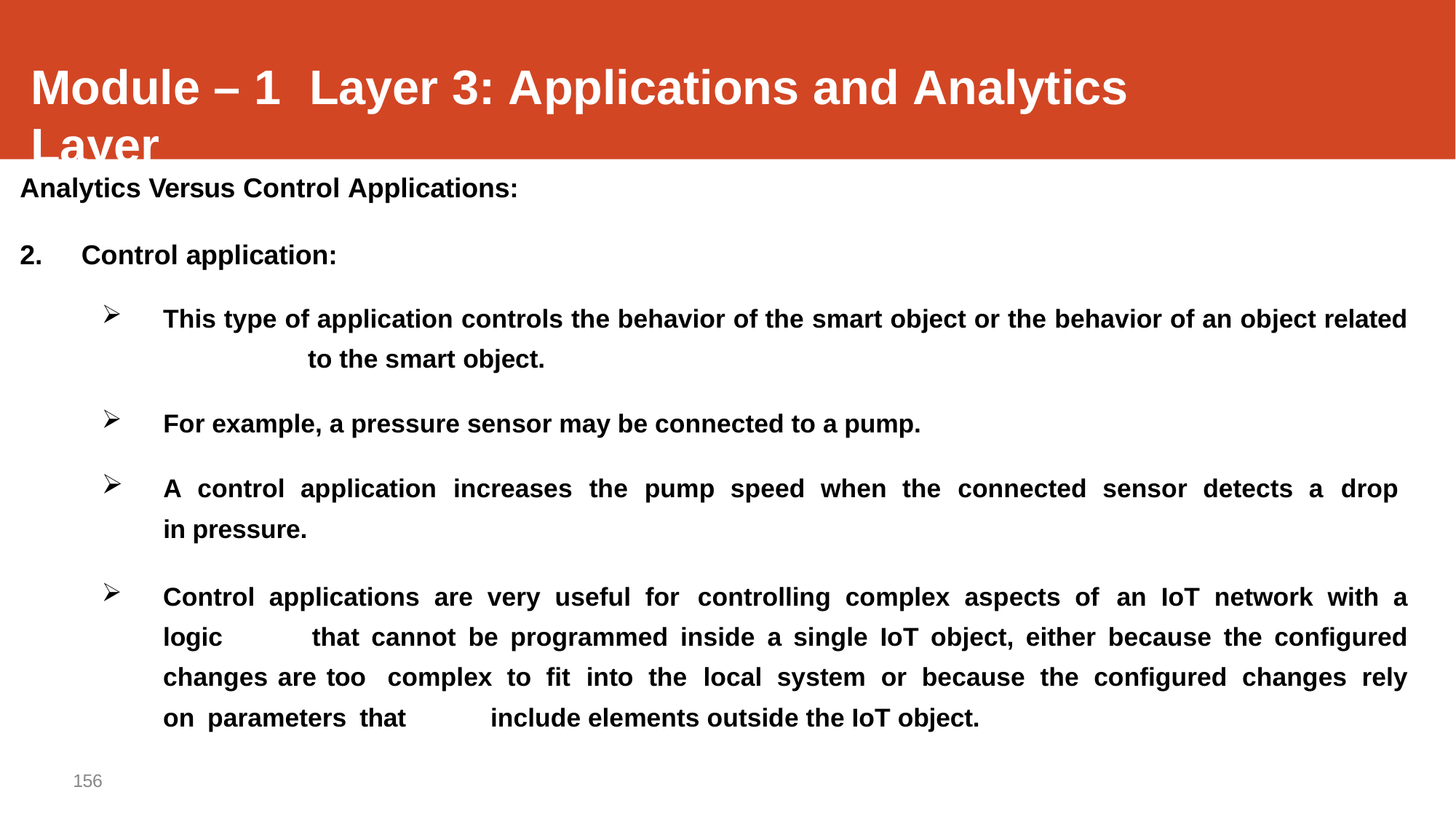

# Module – 1	Layer 3: Applications and Analytics Layer
Analytics Versus Control Applications:
Control application:
This type of application controls the behavior of the smart object or the behavior of an object related 	to the smart object.

For example, a pressure sensor may be connected to a pump.
A control application  increases  the  pump speed when the  connected sensor detects a  drop  in pressure.
Control applications are very useful for controlling complex aspects of an IoT network with a logic 	that cannot be programmed inside a single IoT object, either because the configured changes are too 	complex to fit into the local system or because the configured changes rely on parameters that 	include elements outside the IoT object.
156